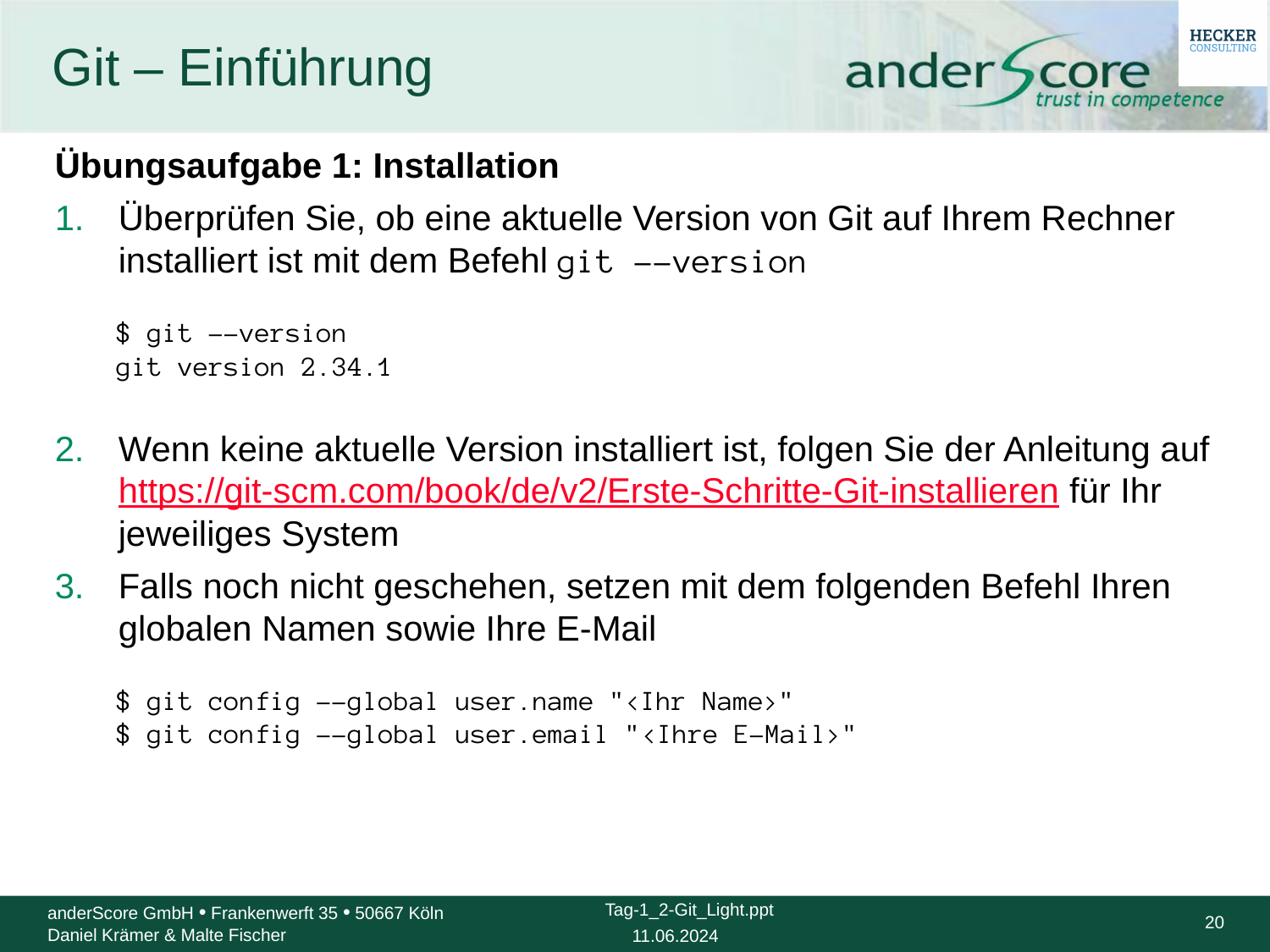

# Git – Einführung
Übungsaufgabe 1: Installation
Überprüfen Sie, ob eine aktuelle Version von Git auf Ihrem Rechner installiert ist mit dem Befehl git --version

$ git --version
git version 2.34.1

Wenn keine aktuelle Version installiert ist, folgen Sie der Anleitung auf https://git-scm.com/book/de/v2/Erste-Schritte-Git-installieren für Ihr jeweiliges System
Falls noch nicht geschehen, setzen mit dem folgenden Befehl Ihren globalen Namen sowie Ihre E-Mail

$ git config --global user.name "<Ihr Name>"
$ git config --global user.email "<Ihre E-Mail>"